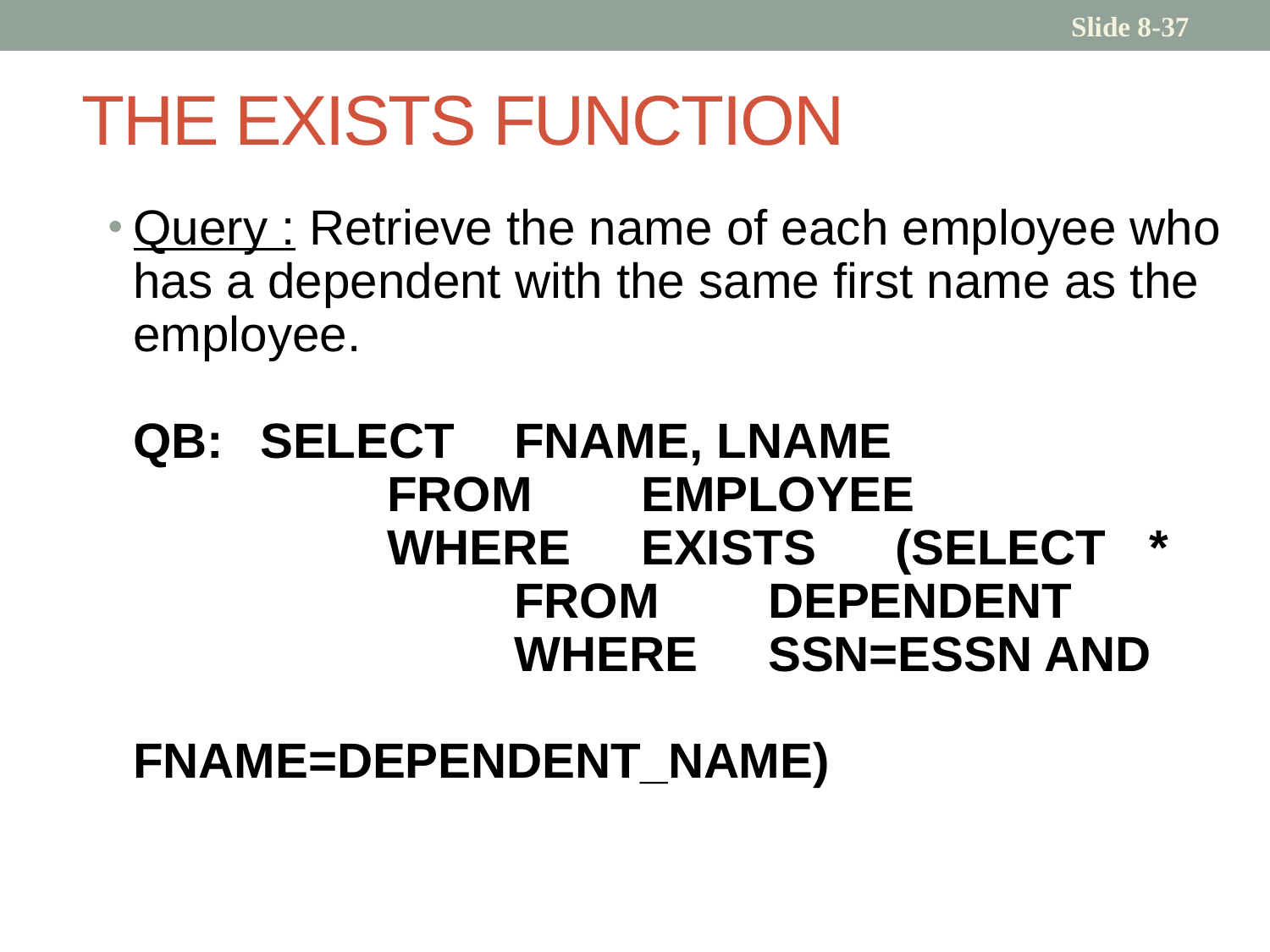

Slide 8-37
# THE EXISTS FUNCTION
Query : Retrieve the name of each employee who has a dependent with the same first name as the employee.
QB: 	SELECT  	FNAME, LNAME
		FROM	EMPLOYEE
		WHERE	EXISTS  	(SELECT	*
			FROM	DEPENDENT
			WHERE	SSN=ESSN AND		 		FNAME=DEPENDENT_NAME)